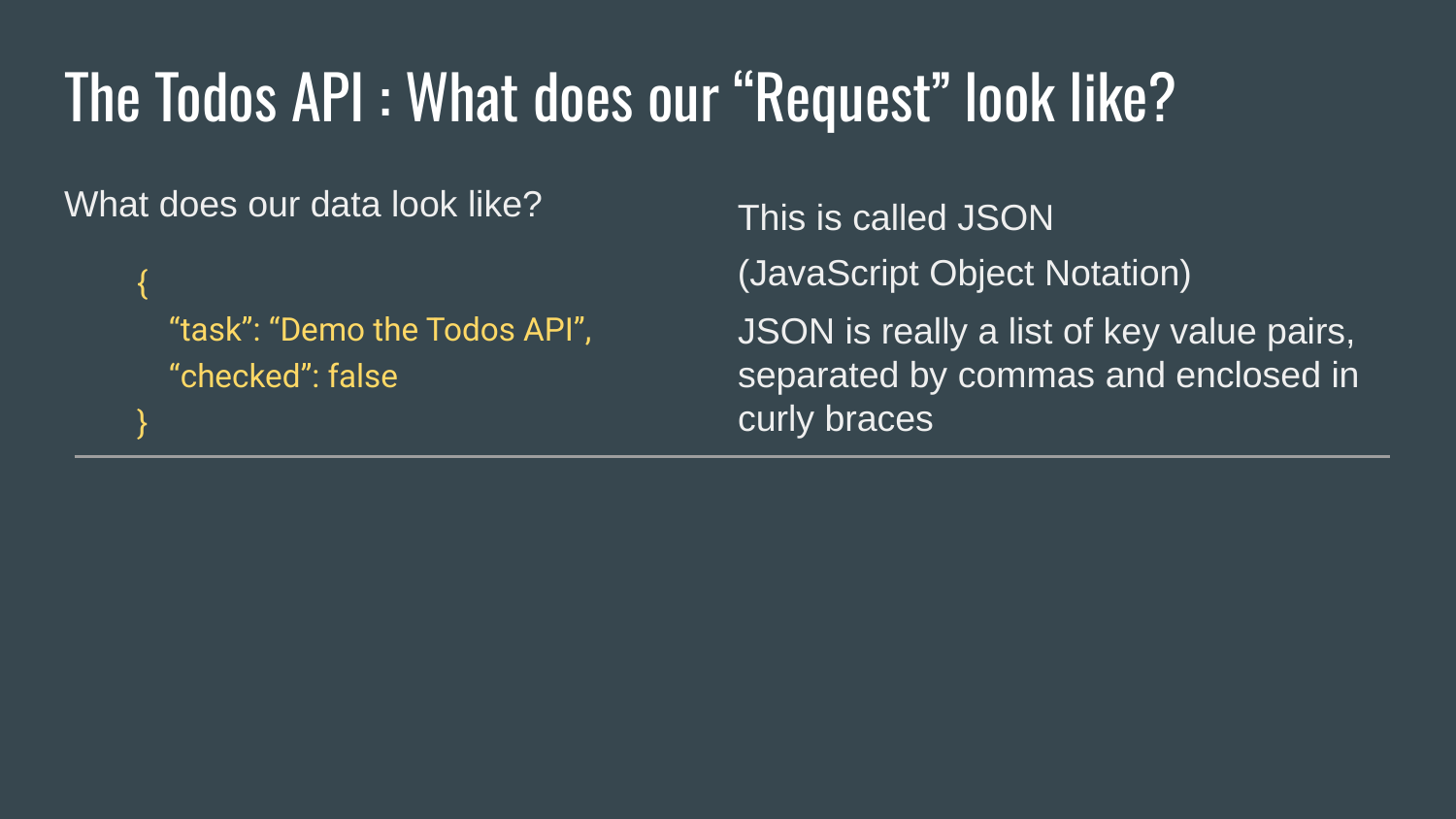

# The Todos API : What does our “Request” look like?

What does our data look like?
{
    “task”: “Demo the Todos API”,
    “checked”: false
}

This is called JSON
(JavaScript Object Notation)

JSON is really a list of key value pairs, separated by commas and enclosed in curly braces